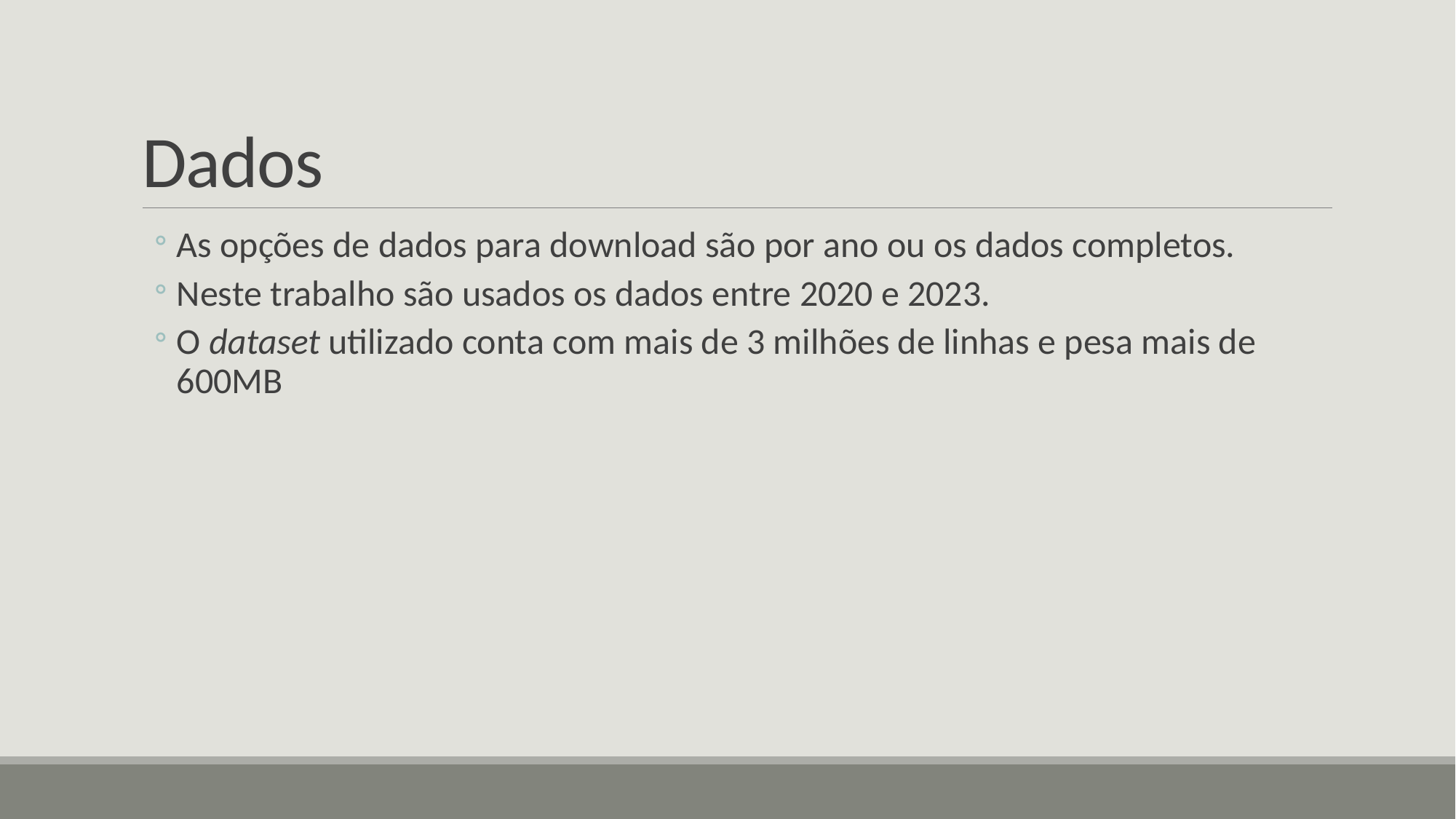

# Dados
As opções de dados para download são por ano ou os dados completos.
Neste trabalho são usados os dados entre 2020 e 2023.
O dataset utilizado conta com mais de 3 milhões de linhas e pesa mais de 600MB